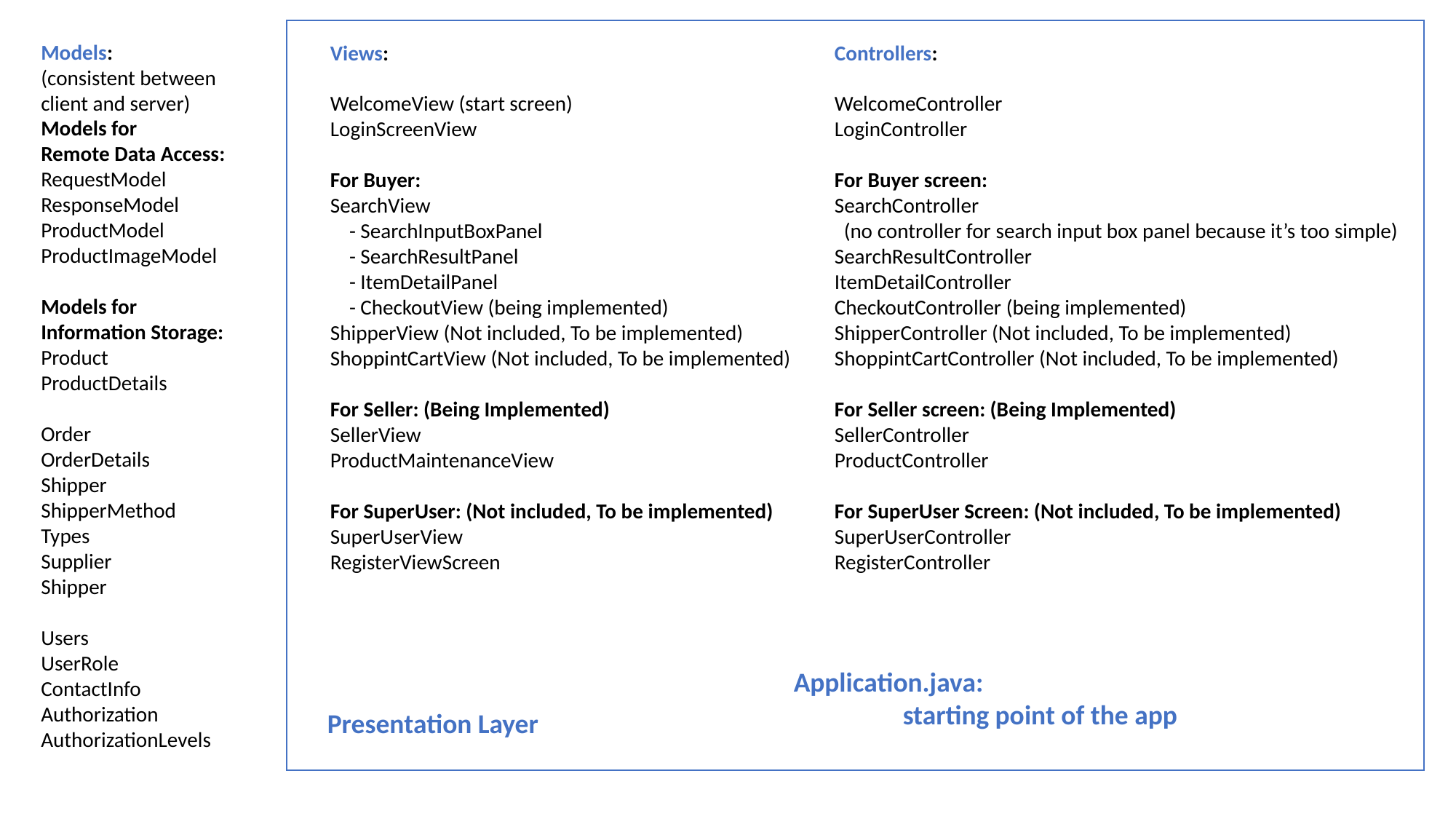

Models:
(consistent between
client and server)
Models for
Remote Data Access:
RequestModel
ResponseModel
ProductModel
ProductImageModel

Models for
Information Storage:
Product
ProductDetails

Order
OrderDetails
Shipper
ShipperMethod
Types
Supplier
Shipper

Users
UserRole
ContactInfo
Authorization
AuthorizationLevels

Views:

WelcomeView (start screen)
LoginScreenView

For Buyer:
SearchView
    - SearchInputBoxPanel
    - SearchResultPanel
    - ItemDetailPanel
    - CheckoutView (being implemented)
ShipperView (Not included, To be implemented)
ShoppintCartView (Not included, To be implemented)

For Seller: (Being Implemented)
SellerView
ProductMaintenanceView

For SuperUser: (Not included, To be implemented)
SuperUserView
RegisterViewScreen
Controllers:

WelcomeController
LoginController

For Buyer screen:
SearchController
  (no controller for search input box panel because it’s too simple)
SearchResultController
ItemDetailController
CheckoutController (being implemented)
ShipperController (Not included, To be implemented)
ShoppintCartController (Not included, To be implemented)

For Seller screen: (Being Implemented)
SellerController
ProductController

For SuperUser Screen: (Not included, To be implemented)
SuperUserController
RegisterController

Application.java:
	starting point of the app
Presentation Layer